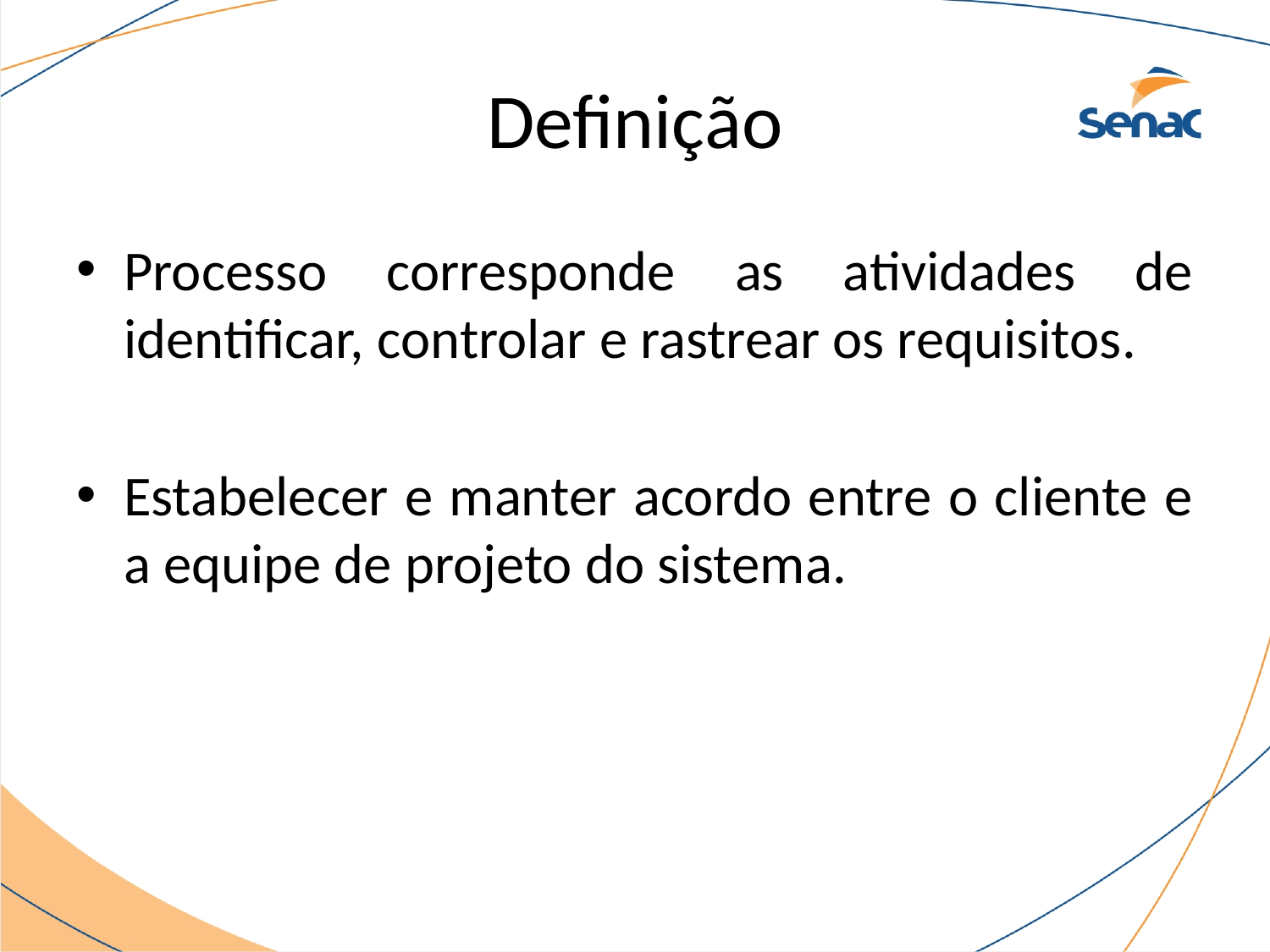

# Definição
Processo corresponde as atividades de identificar, controlar e rastrear os requisitos.

Estabelecer e manter acordo entre o cliente e a equipe de projeto do sistema.